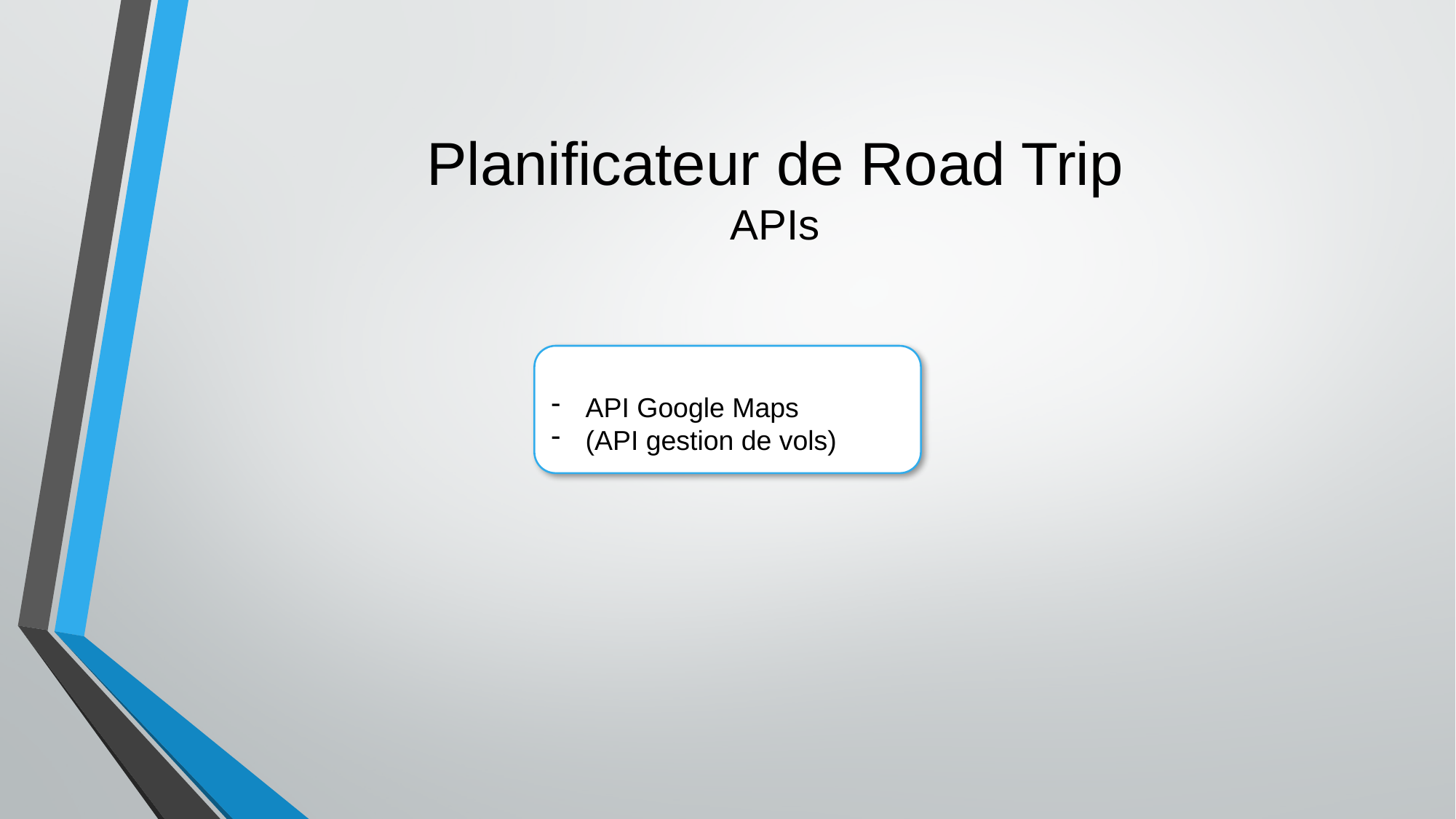

# Planificateur de Road Trip APIs

API Google Maps
(API gestion de vols)